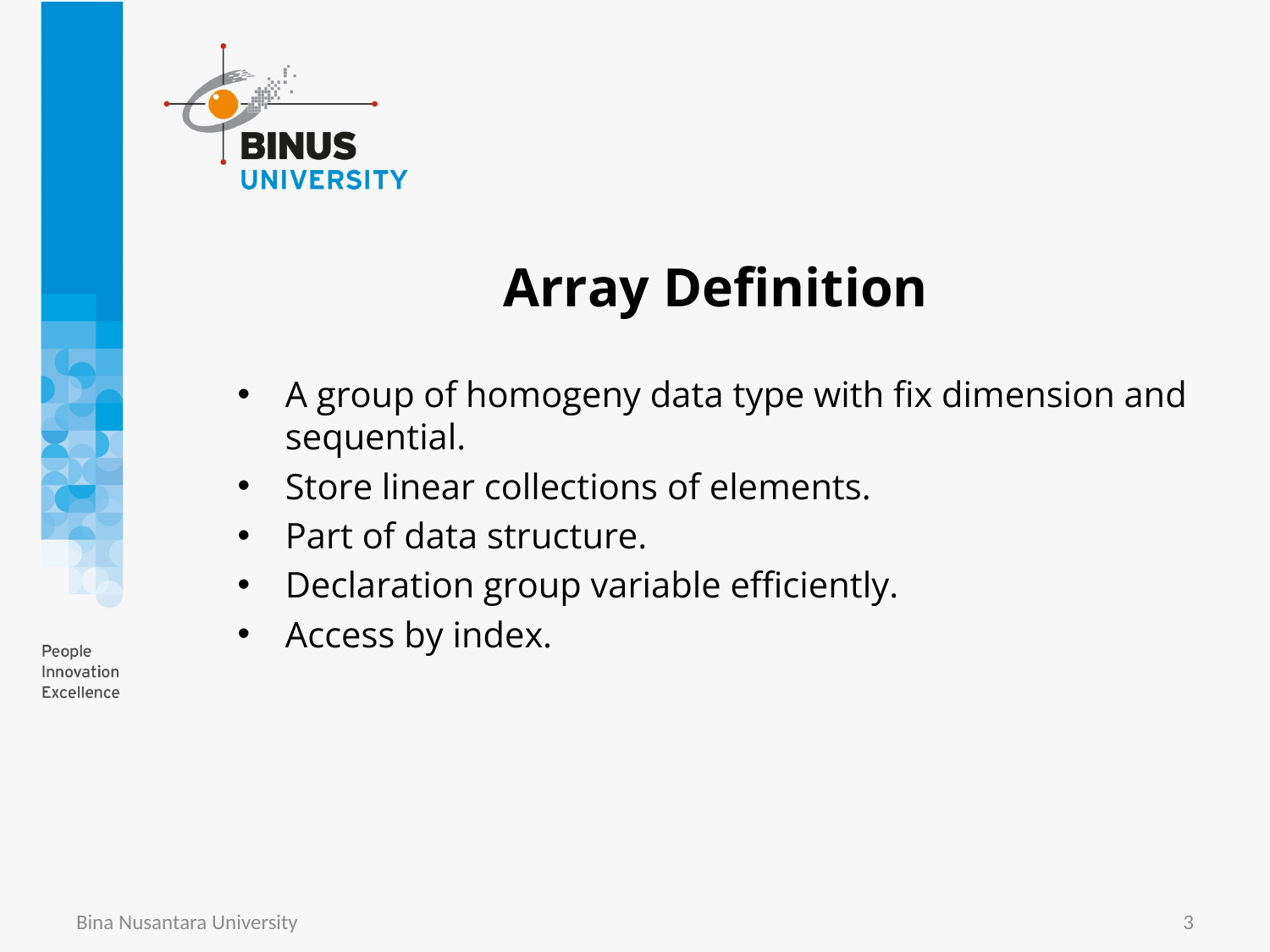

# Array Definition
A group of homogeny data type with fix dimension and sequential.
Store linear collections of elements.
Part of data structure.
Declaration group variable efficiently.
Access by index.

Bina Nusantara University
3